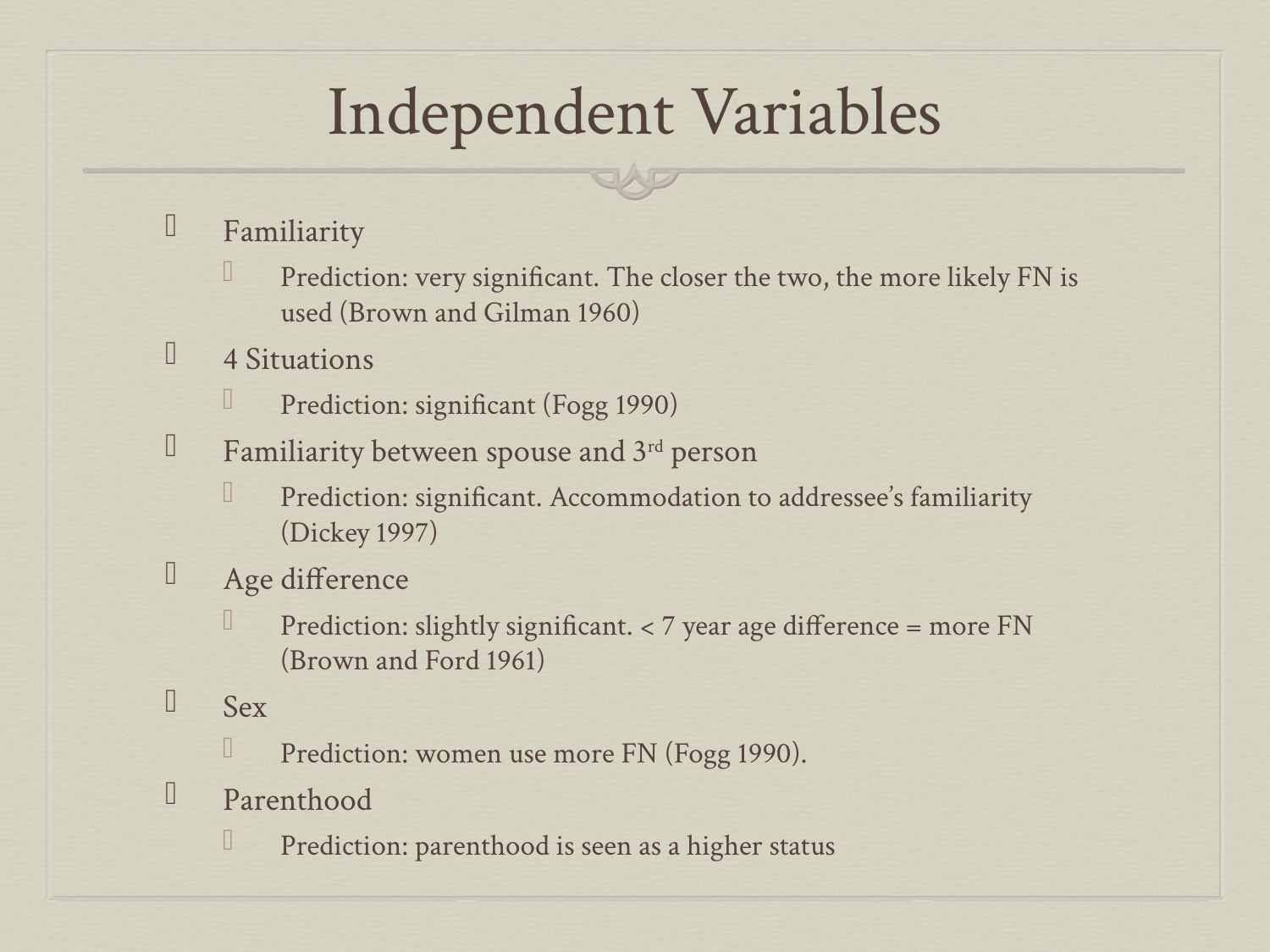

# Independent Variables
Familiarity
Prediction: very significant. The closer the two, the more likely FN is used (Brown and Gilman 1960)
4 Situations
Prediction: significant (Fogg 1990)
Familiarity between spouse and 3rd person
Prediction: significant. Accommodation to addressee’s familiarity (Dickey 1997)
Age difference
Prediction: slightly significant. < 7 year age difference = more FN (Brown and Ford 1961)
Sex
Prediction: women use more FN (Fogg 1990).
Parenthood
Prediction: parenthood is seen as a higher status